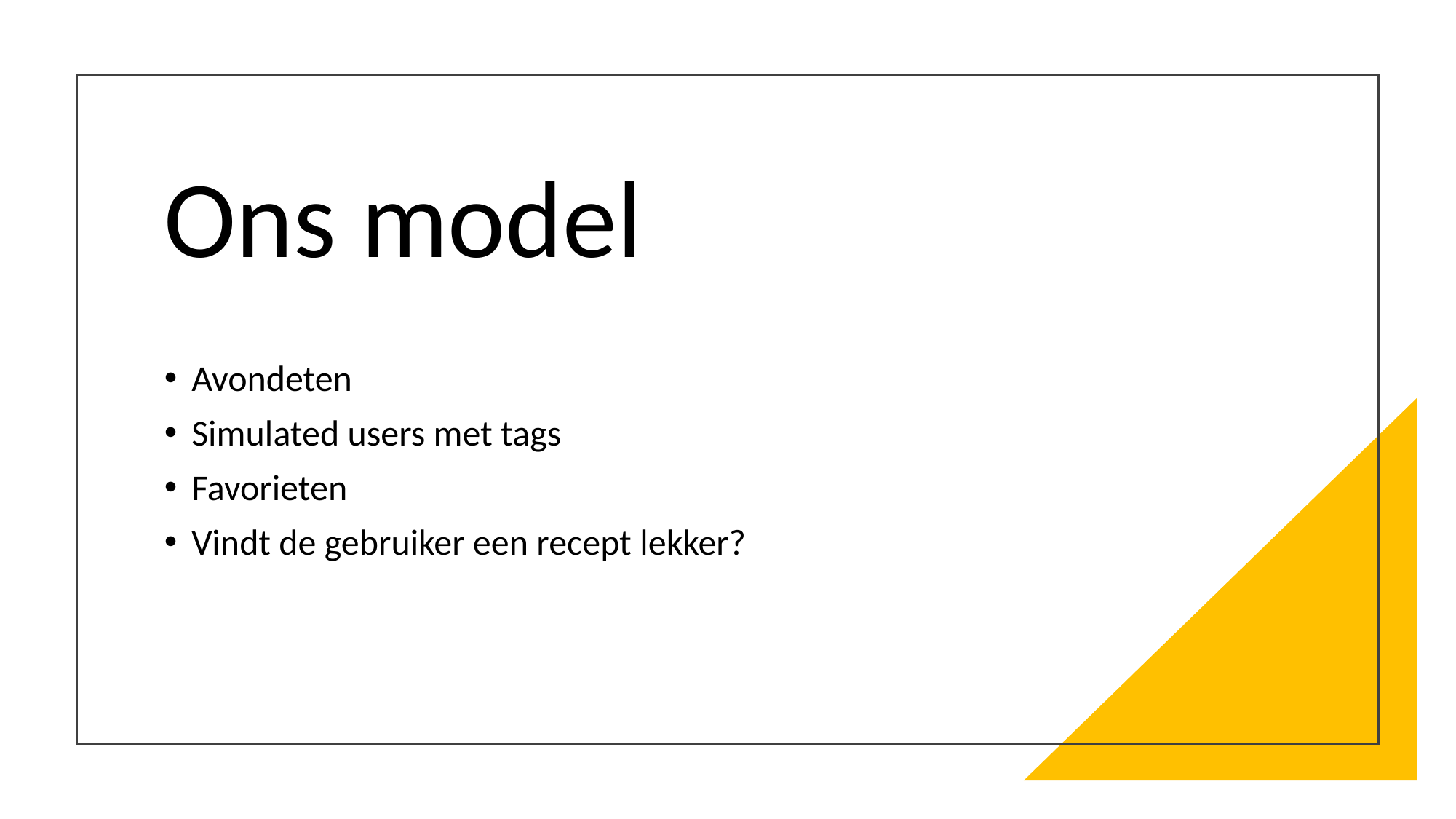

# Ons model
Avondeten
Simulated users met tags
Favorieten
Vindt de gebruiker een recept lekker?